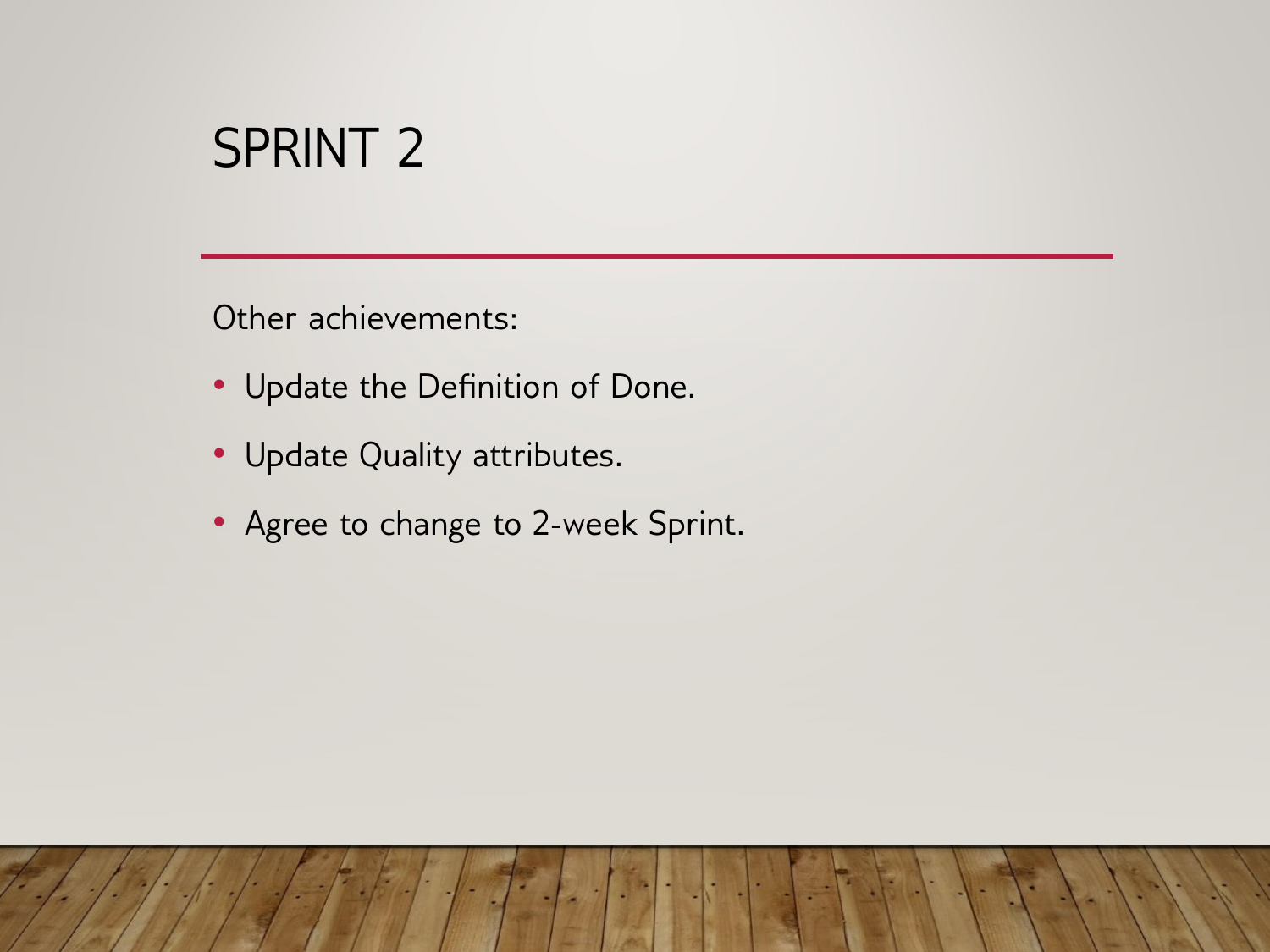

# SPRINT 2
Other achievements:
Update the Definition of Done.
Update Quality attributes.
Agree to change to 2-week Sprint.